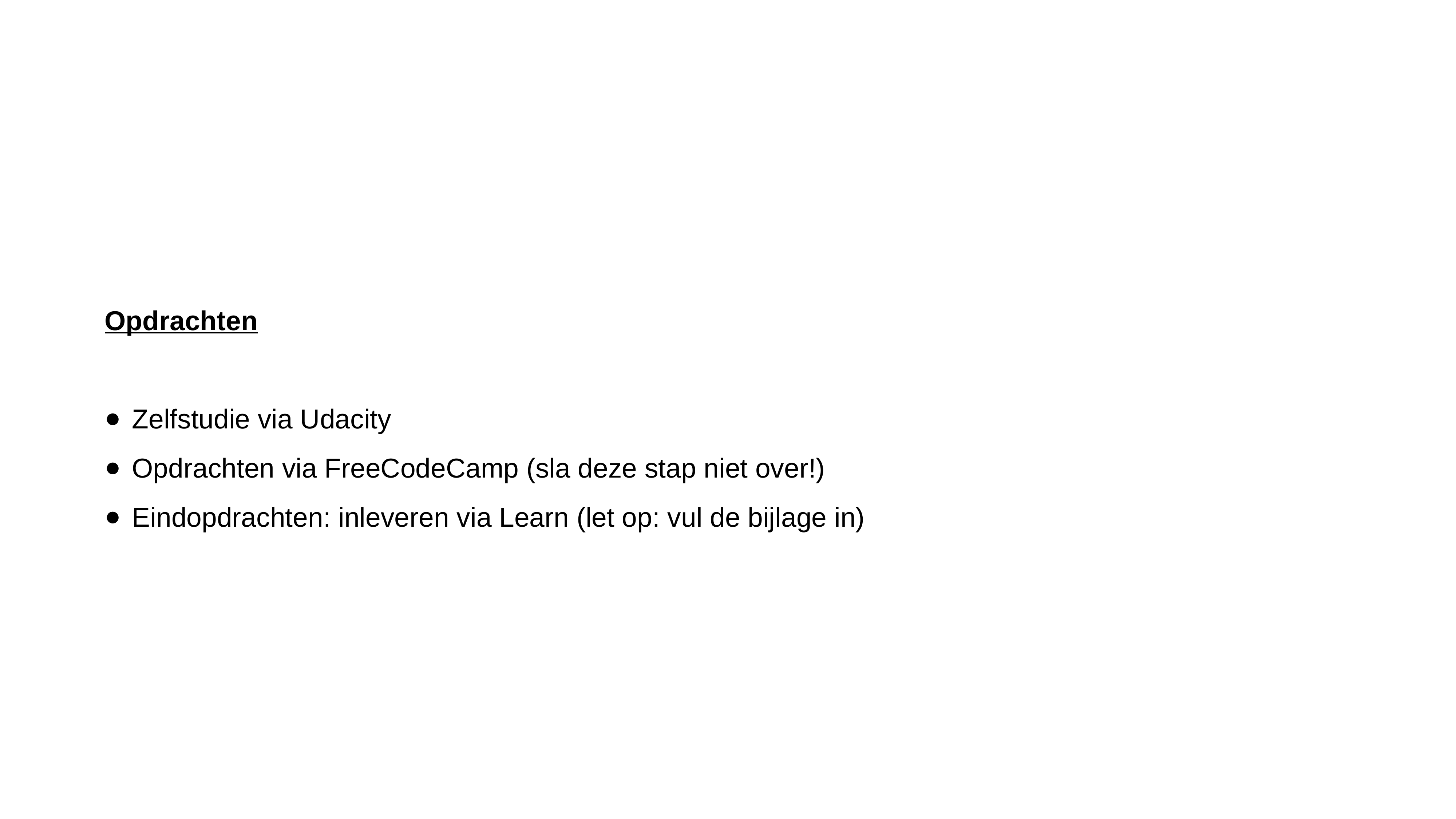

Opdrachten

Zelfstudie via Udacity
Opdrachten via FreeCodeCamp (sla deze stap niet over!)
Eindopdrachten: inleveren via Learn (let op: vul de bijlage in)